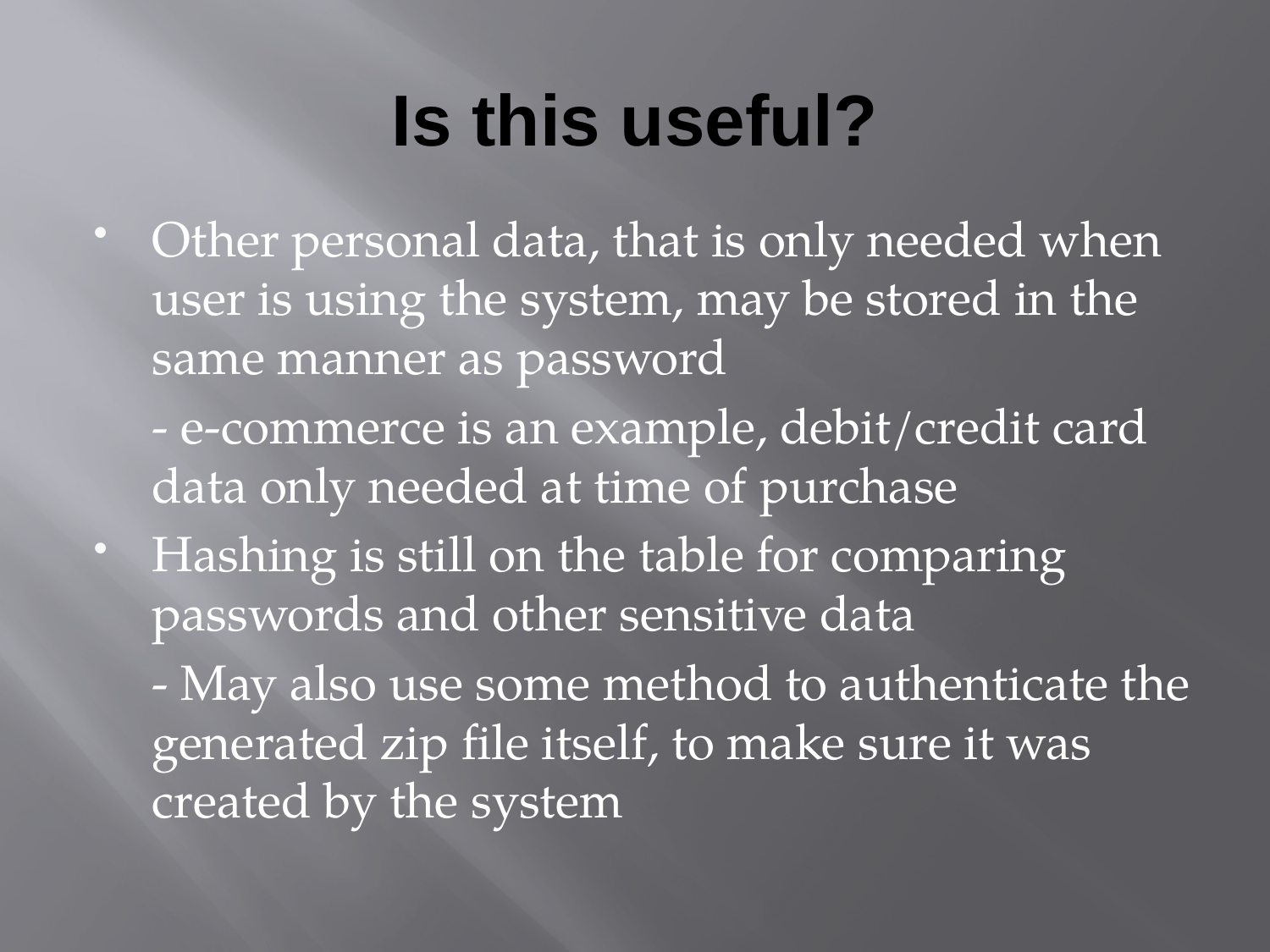

# Is this useful?
Other personal data, that is only needed when user is using the system, may be stored in the same manner as password
	- e-commerce is an example, debit/credit card data only needed at time of purchase
Hashing is still on the table for comparing passwords and other sensitive data
	- May also use some method to authenticate the generated zip file itself, to make sure it was created by the system